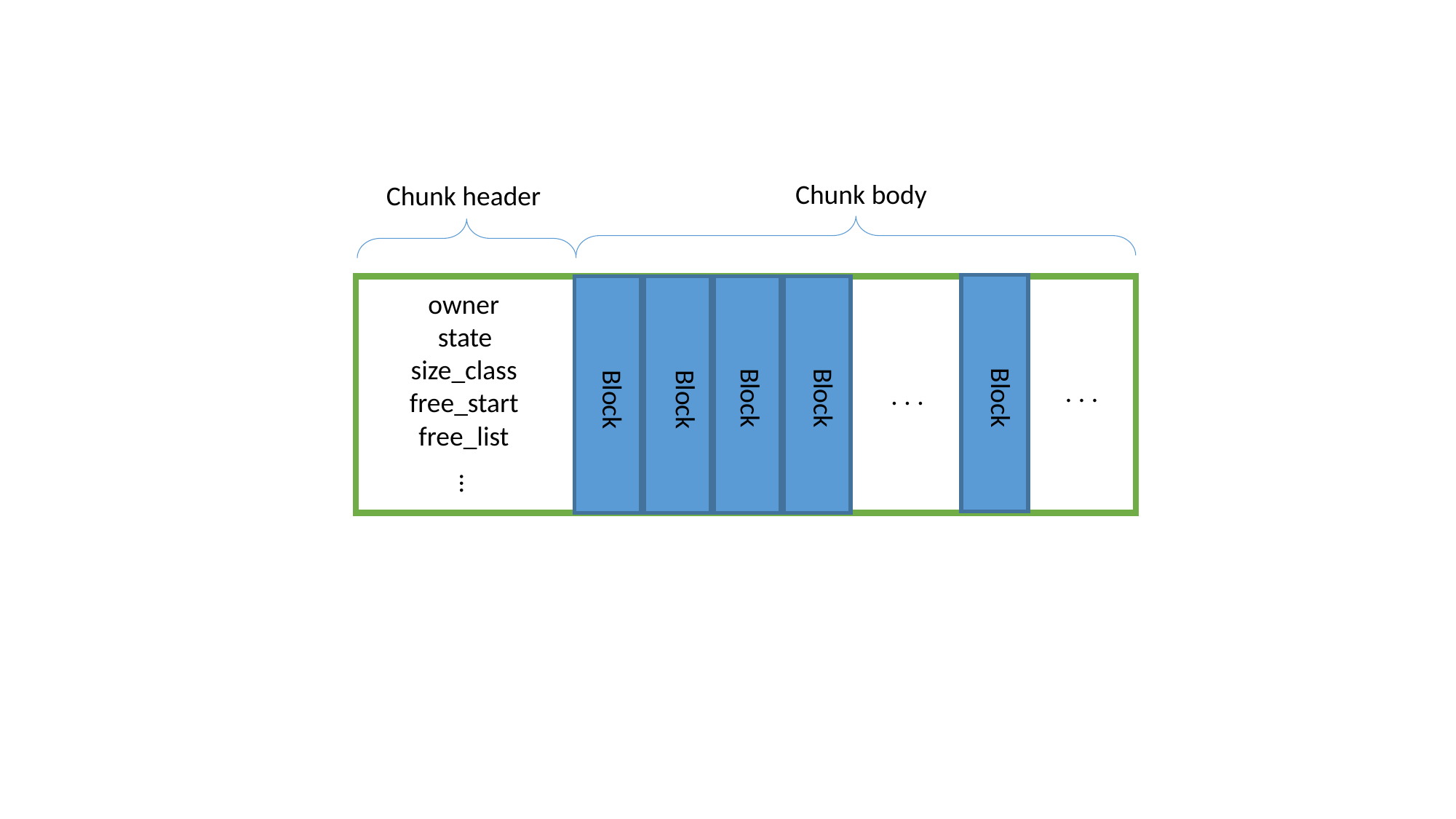

Chunk body
Chunk header

owner
state
size_class
Block
Block
Block
Block
Block
. . .
. . .
free_start
free_list
…